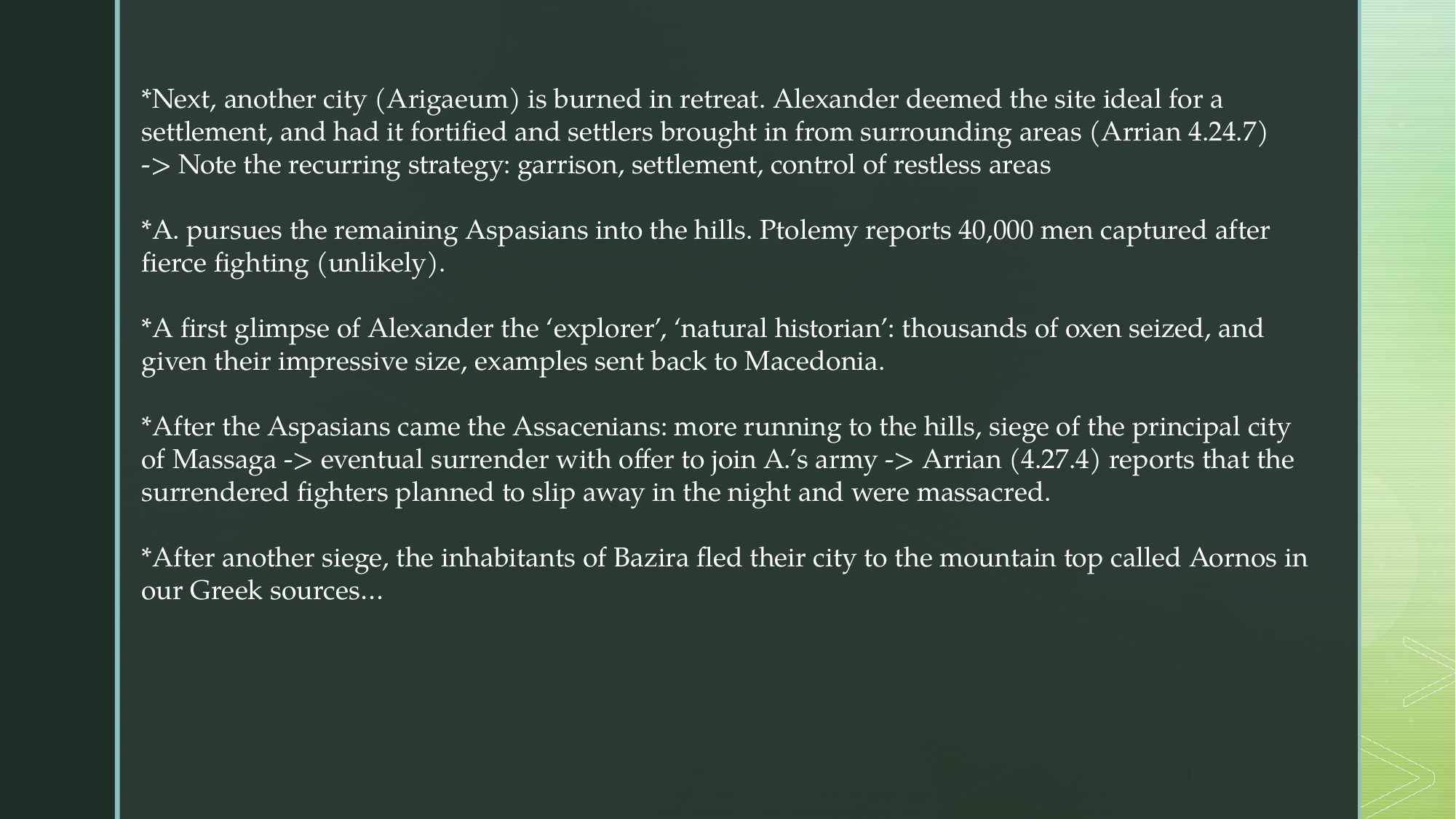

*Next, another city (Arigaeum) is burned in retreat. Alexander deemed the site ideal for a settlement, and had it fortified and settlers brought in from surrounding areas (Arrian 4.24.7)
-> Note the recurring strategy: garrison, settlement, control of restless areas

*A. pursues the remaining Aspasians into the hills. Ptolemy reports 40,000 men captured after fierce fighting (unlikely).

*A first glimpse of Alexander the ‘explorer’, ‘natural historian’: thousands of oxen seized, and given their impressive size, examples sent back to Macedonia.

*After the Aspasians came the Assacenians: more running to the hills, siege of the principal city of Massaga -> eventual surrender with offer to join A.’s army -> Arrian (4.27.4) reports that the surrendered fighters planned to slip away in the night and were massacred.

*After another siege, the inhabitants of Bazira fled their city to the mountain top called Aornos in our Greek sources…